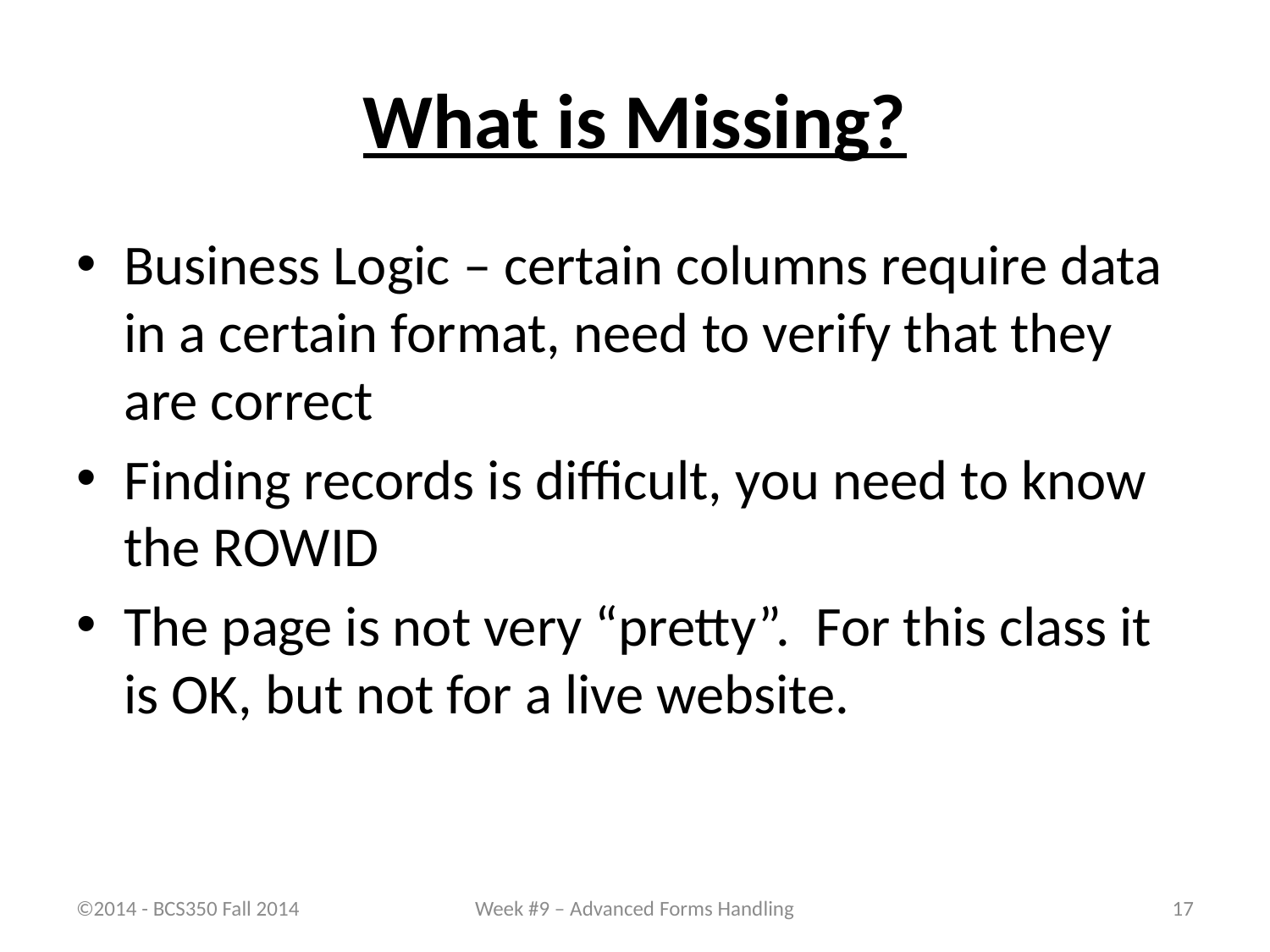

# What is Missing?
Business Logic – certain columns require data in a certain format, need to verify that they are correct
Finding records is difficult, you need to know the ROWID
The page is not very “pretty”.  For this class it is OK, but not for a live website.
©2014 - BCS350 Fall 2014
Week #9 – Advanced Forms Handling
17